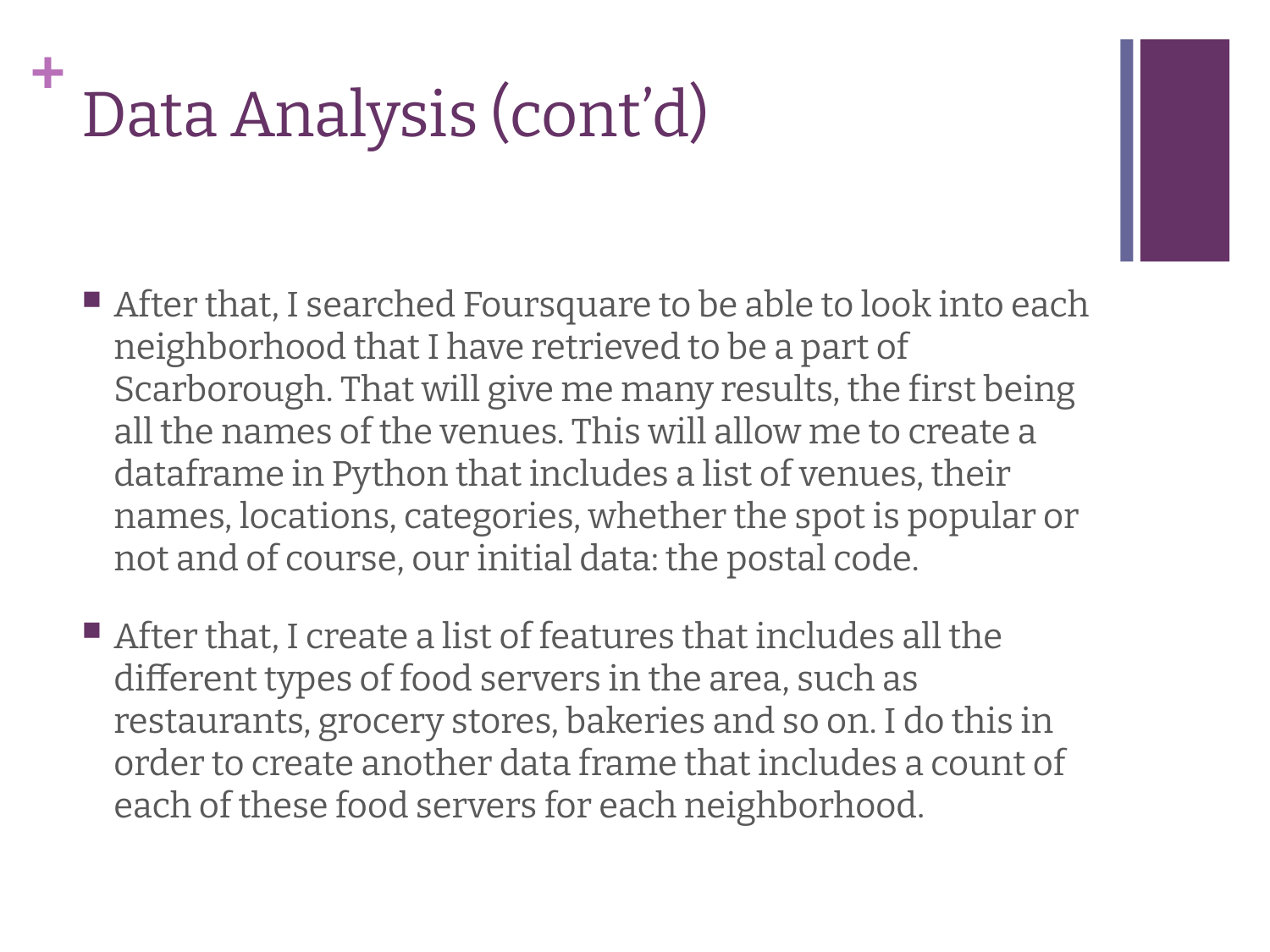

# Data Analysis (cont’d)
After that, I searched Foursquare to be able to look into each neighborhood that I have retrieved to be a part of Scarborough. That will give me many results, the first being all the names of the venues. This will allow me to create a dataframe in Python that includes a list of venues, their names, locations, categories, whether the spot is popular or not and of course, our initial data: the postal code.
After that, I create a list of features that includes all the different types of food servers in the area, such as restaurants, grocery stores, bakeries and so on. I do this in order to create another data frame that includes a count of each of these food servers for each neighborhood.